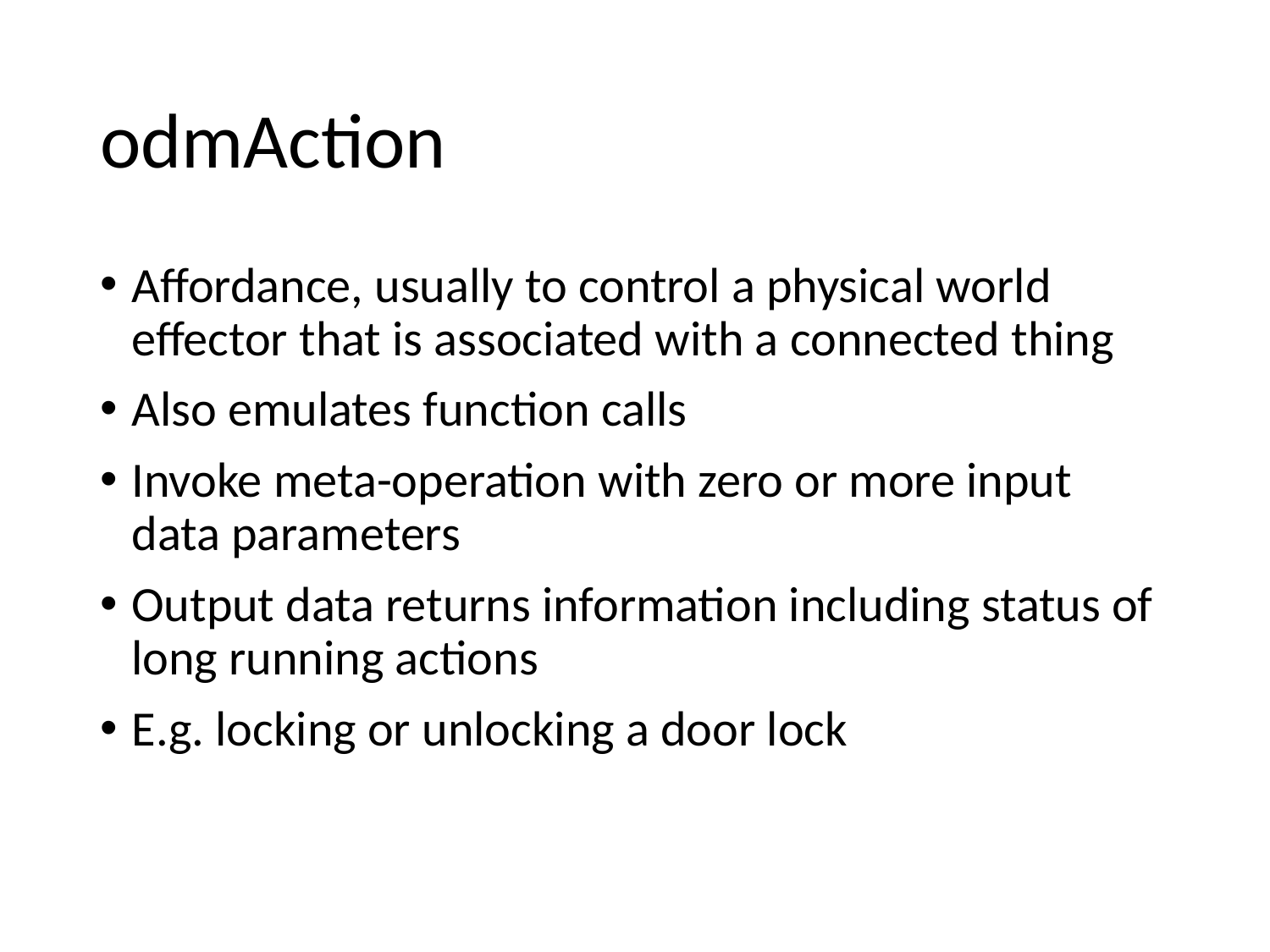

# odmAction
Affordance, usually to control a physical world effector that is associated with a connected thing
Also emulates function calls
Invoke meta-operation with zero or more input data parameters
Output data returns information including status of long running actions
E.g. locking or unlocking a door lock